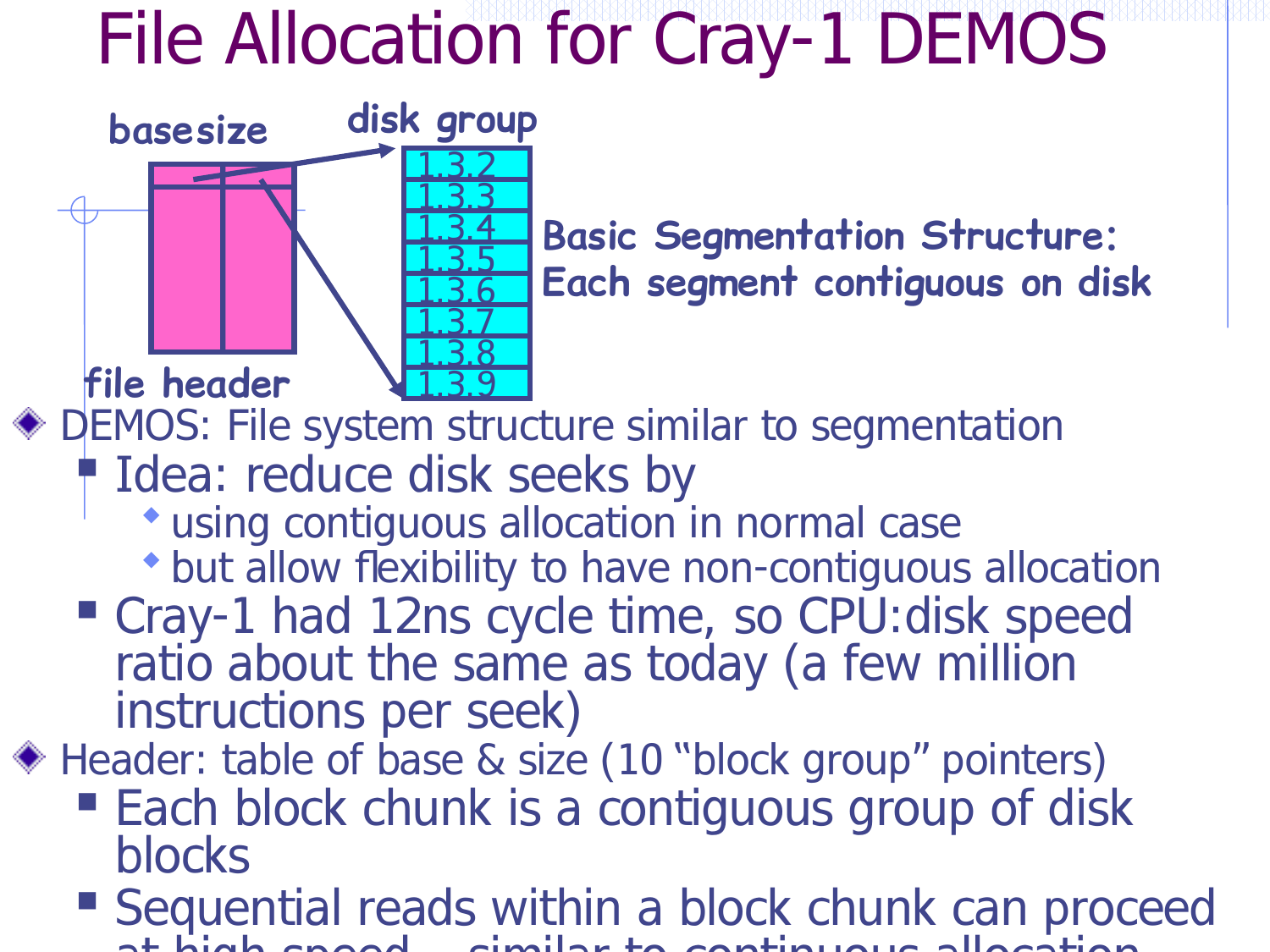

# File Allocation for Cray-1 DEMOS
disk group
base
size

1,3,2
1,3,3
1,3,4
1,3,5
1,3,6
1,3,7
1,3,8
1,3,9

file header
Basic Segmentation Structure:
Each segment contiguous on disk
DEMOS: File system structure similar to segmentation
Idea: reduce disk seeks by
using contiguous allocation in normal case
but allow flexibility to have non-contiguous allocation
Cray-1 had 12ns cycle time, so CPU:disk speed ratio about the same as today (a few million instructions per seek)
Header: table of base & size (10 “block group” pointers)
Each block chunk is a contiguous group of disk blocks
Sequential reads within a block chunk can proceed at high speed – similar to continuous allocation
How do you find an available block group?
Use freelist bitmap to find block of 0’s.